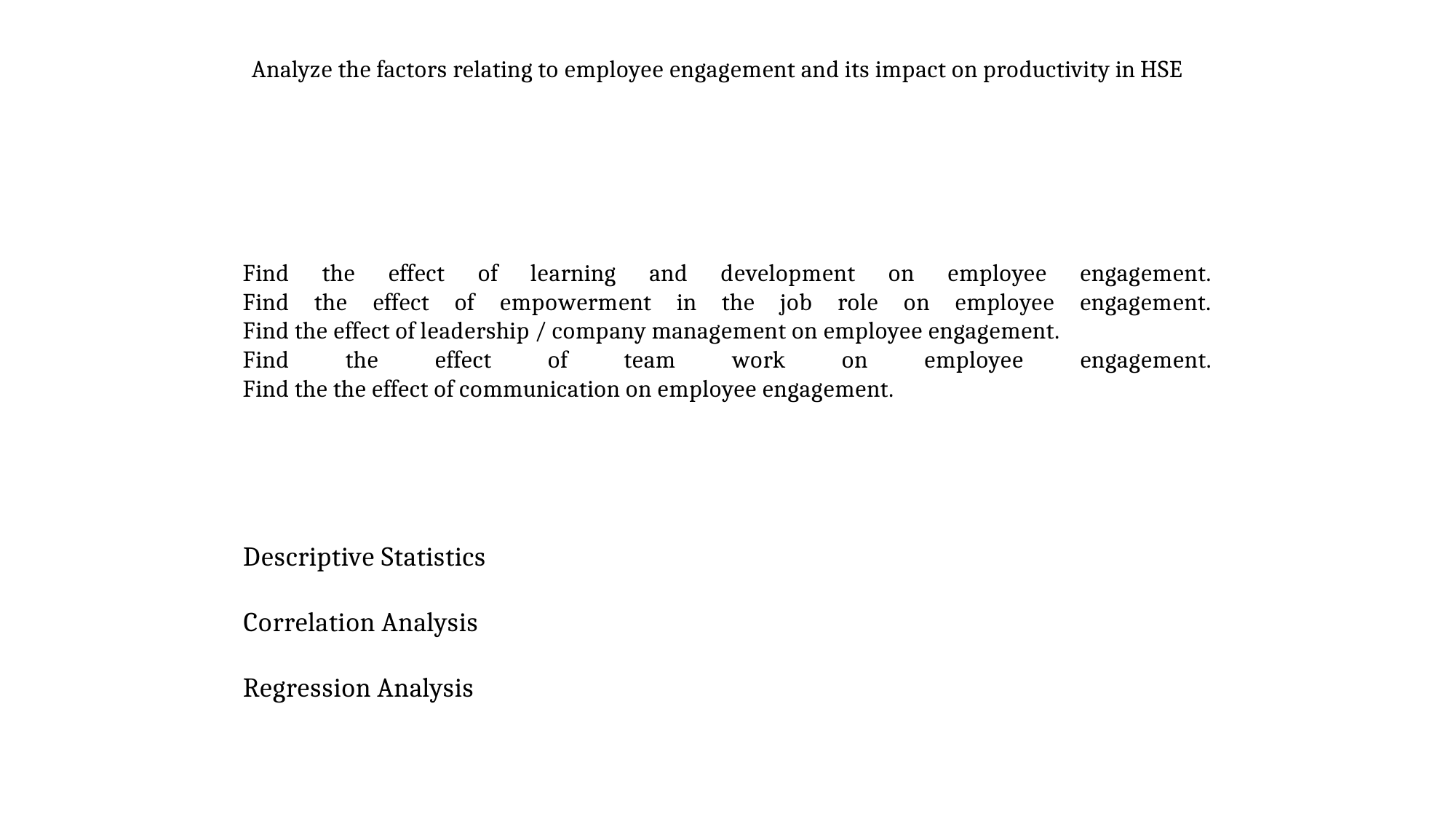

Analyze the factors relating to employee engagement and its impact on productivity in HSE
Find the effect of learning and development on employee engagement.
Find the effect of empowerment in the job role on employee engagement.
Find the effect of leadership / company management on employee engagement.
Find the effect of team work on employee engagement.
Find the the effect of communication on employee engagement.
Descriptive Statistics

Correlation Analysis

Regression Analysis